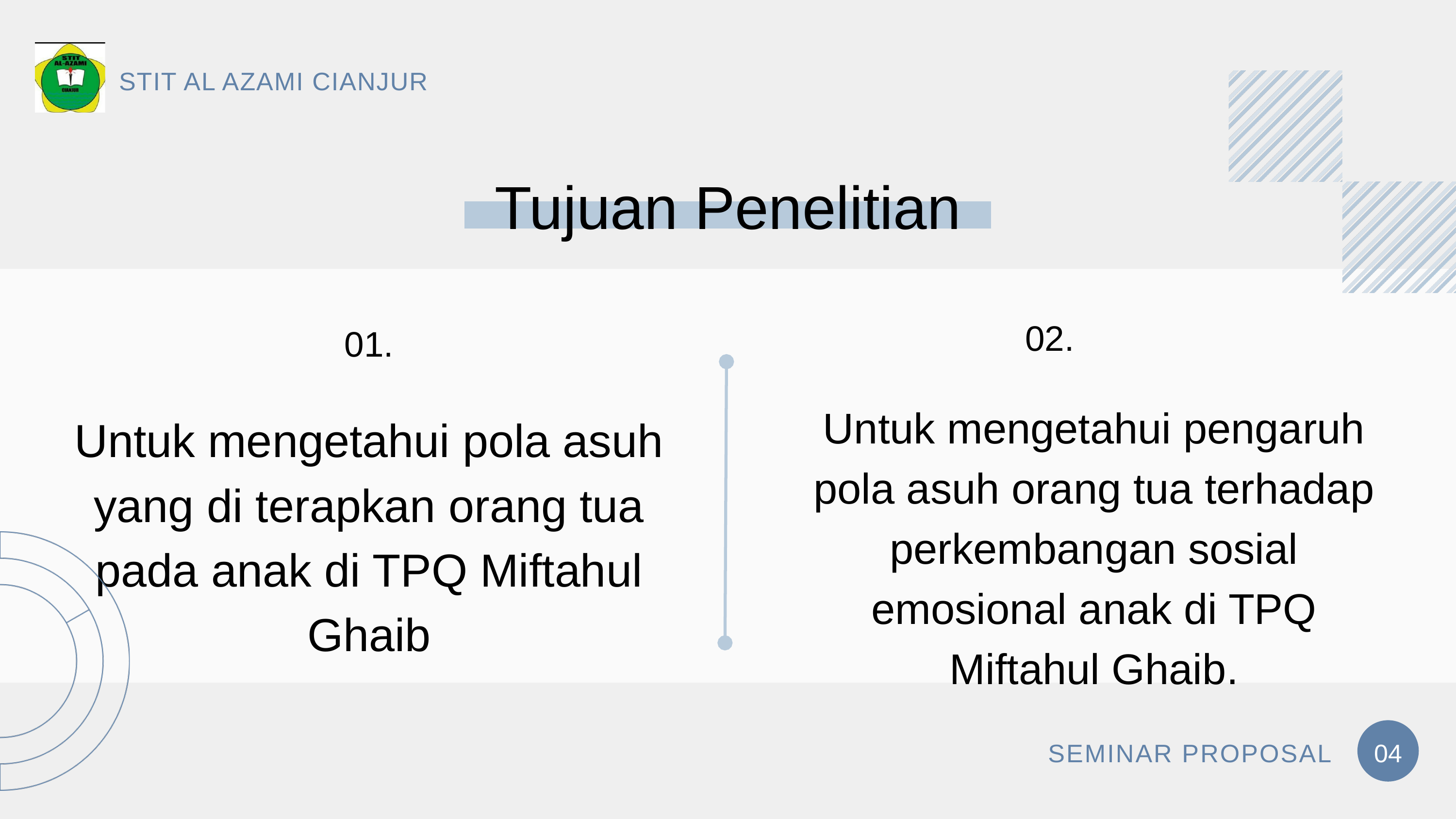

STIT AL AZAMI CIANJUR

Tujuan Penelitian

02.
01.

Untuk mengetahui pengaruh pola asuh orang tua terhadap perkembangan sosial emosional anak di TPQ Miftahul Ghaib.
Untuk mengetahui pola asuh yang di terapkan orang tua pada anak di TPQ Miftahul Ghaib

SEMINAR PROPOSAL
04